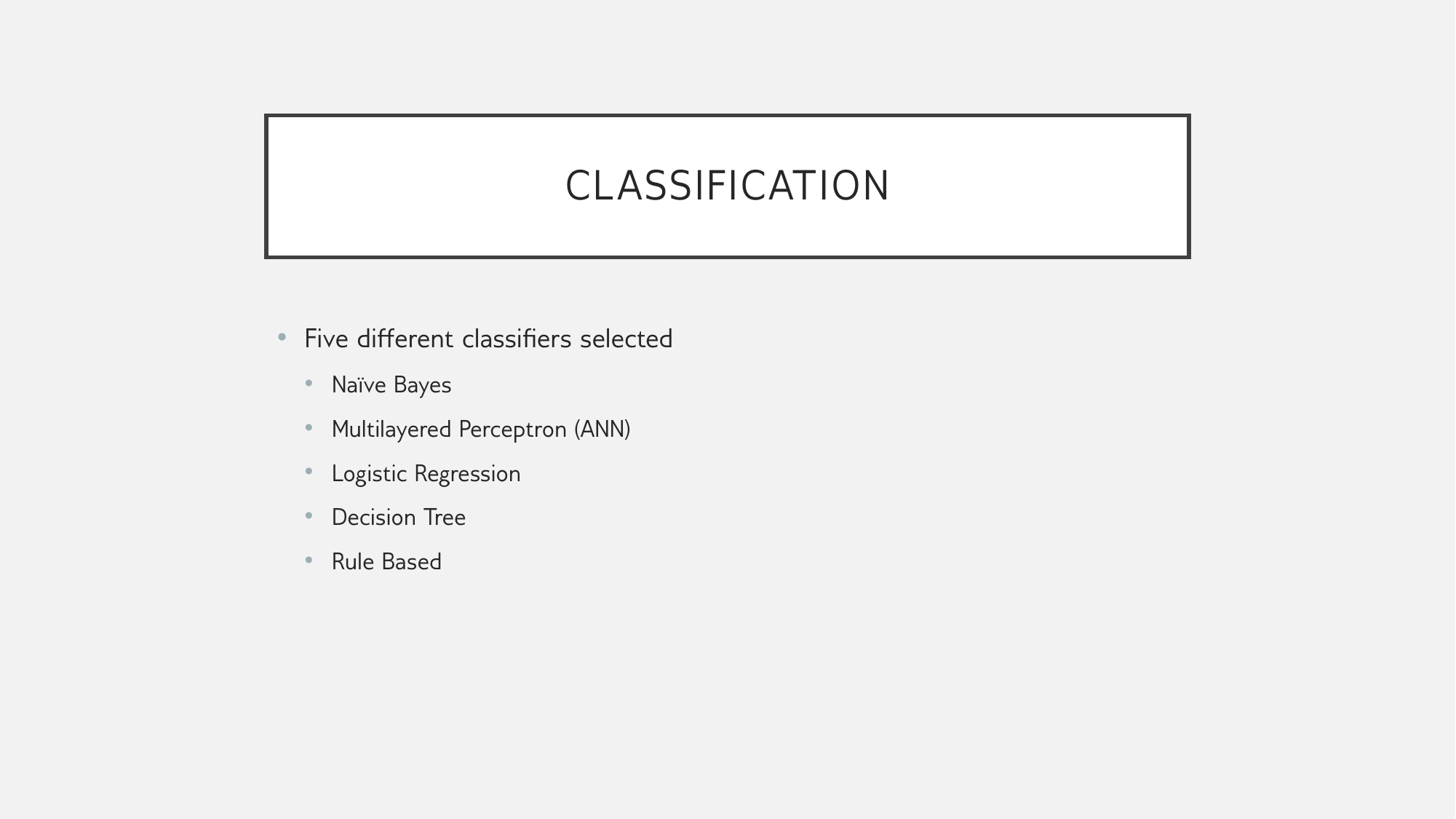

# Classification
Five different classifiers selected
Naïve Bayes
Multilayered Perceptron (ANN)
Logistic Regression
Decision Tree
Rule Based